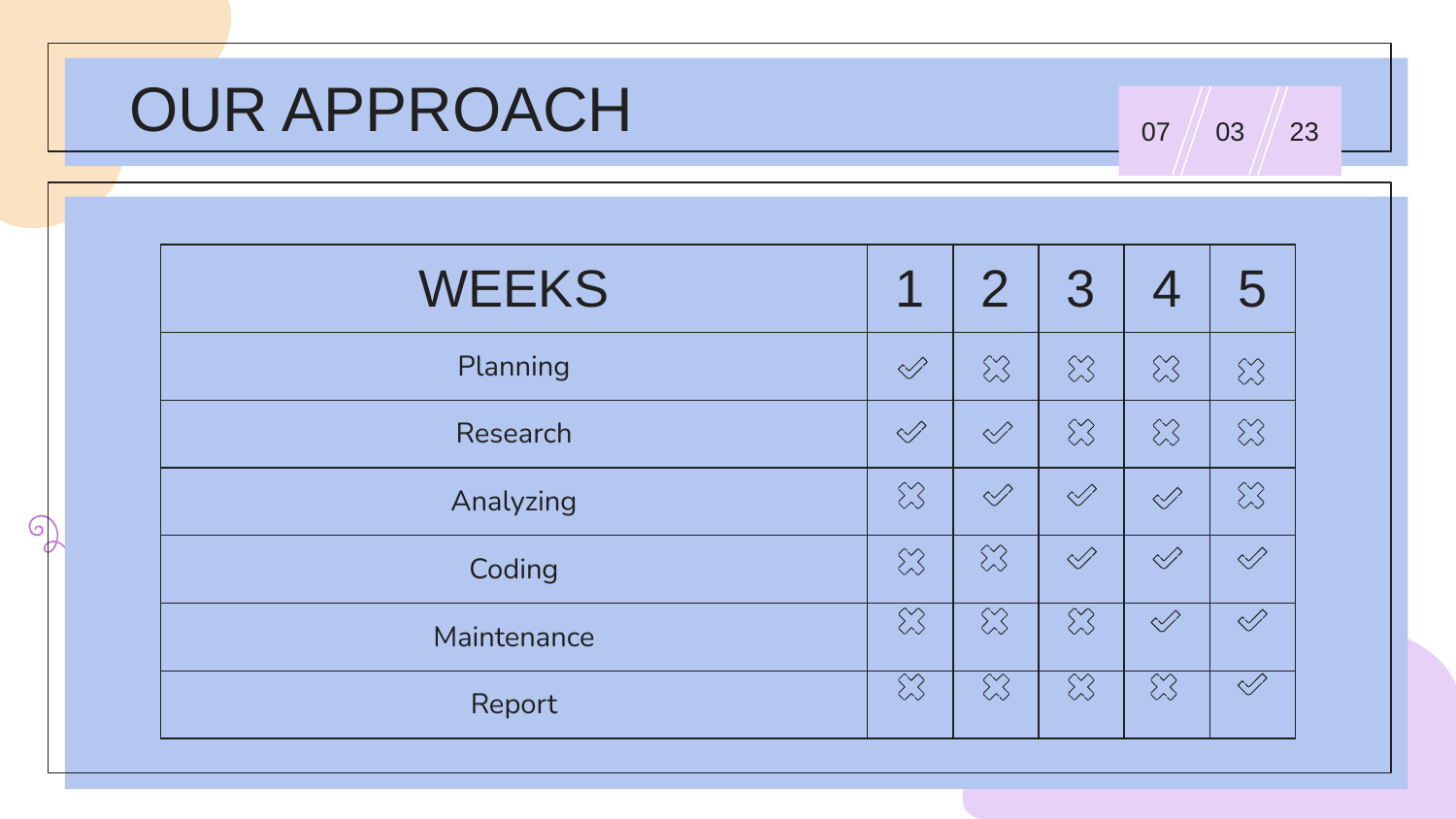

# OUR APPROACH

07
03
23
| WEEKS | 1 | 2 | 3 | 4 | 5 |
| --- | --- | --- | --- | --- | --- |
| Planning |  |  |  |  |  |
| Research |  |  |  |  |  |
| Analyzing |  |  |  |  |  |
| Coding |  |  |  |  |  |
| Maintenance |  |  |  |  |  |
| Report |  |  |  |  |  |